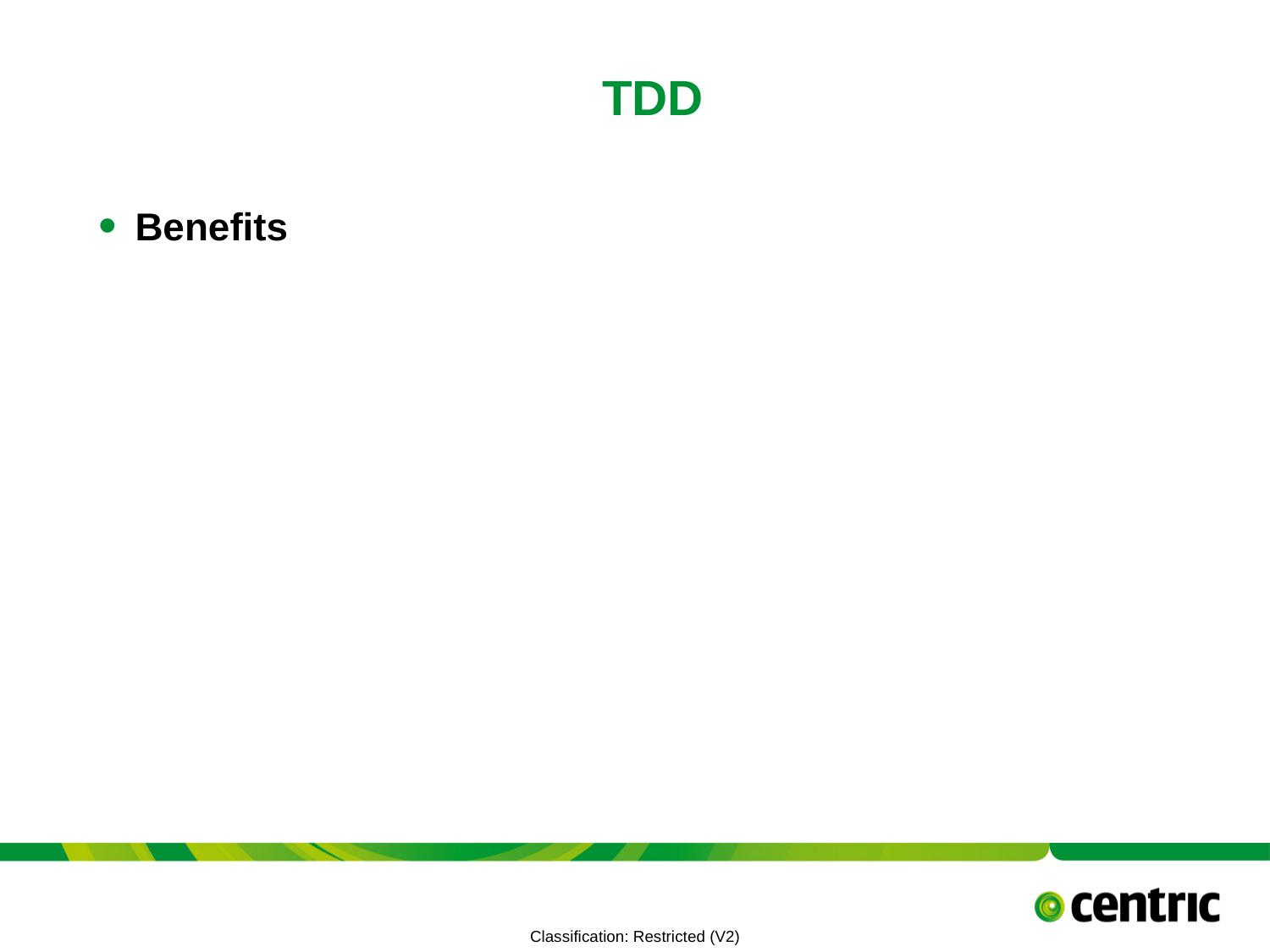

# TDD
Benefits
TITLE PRESENTATION
July 6, 2021